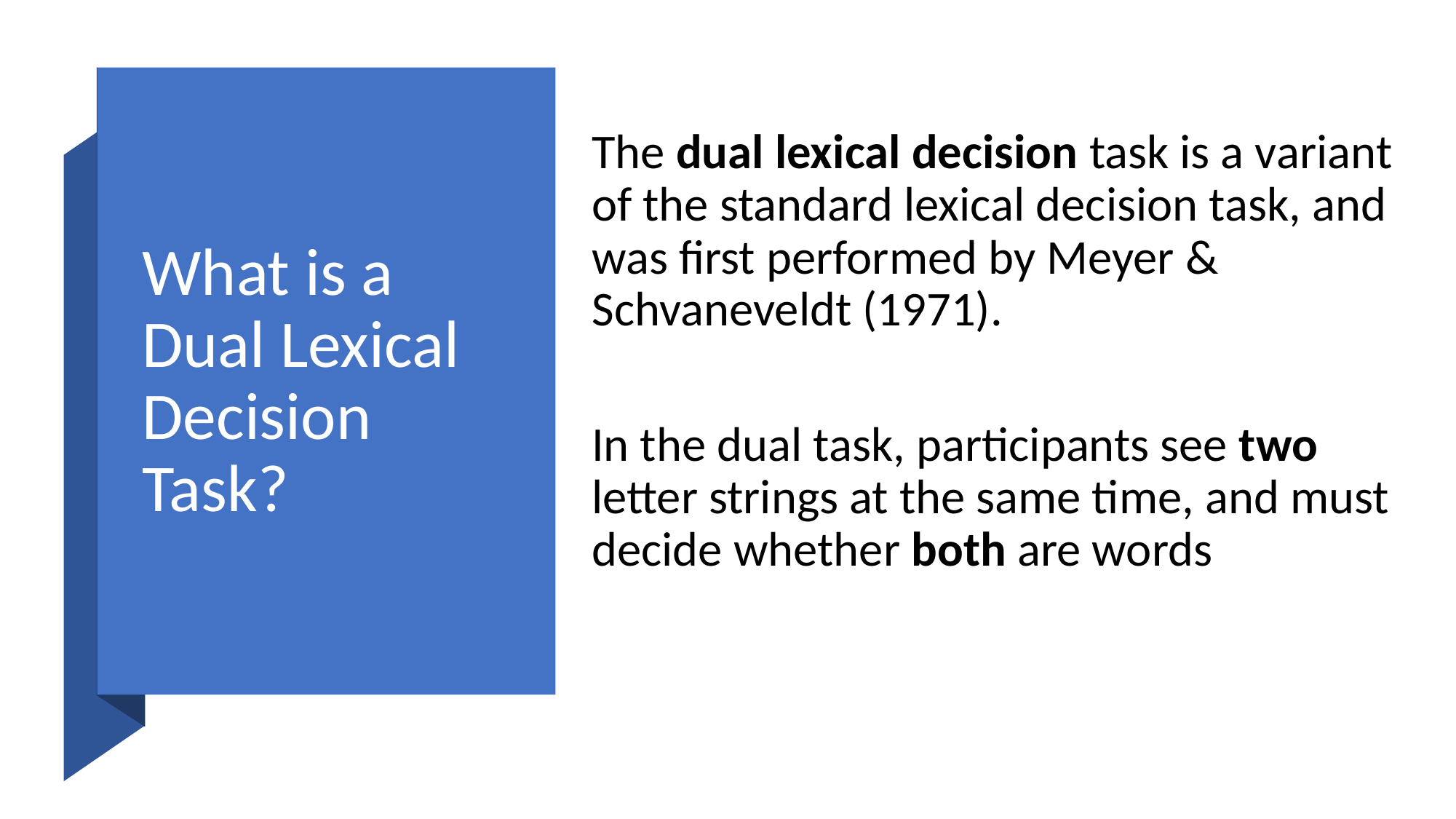

# What is a Dual Lexical Decision Task?

The dual lexical decision task is a variant of the standard lexical decision task, and was first performed by Meyer & Schvaneveldt (1971).

In the dual task, participants see two letter strings at the same time, and must decide whether both are words